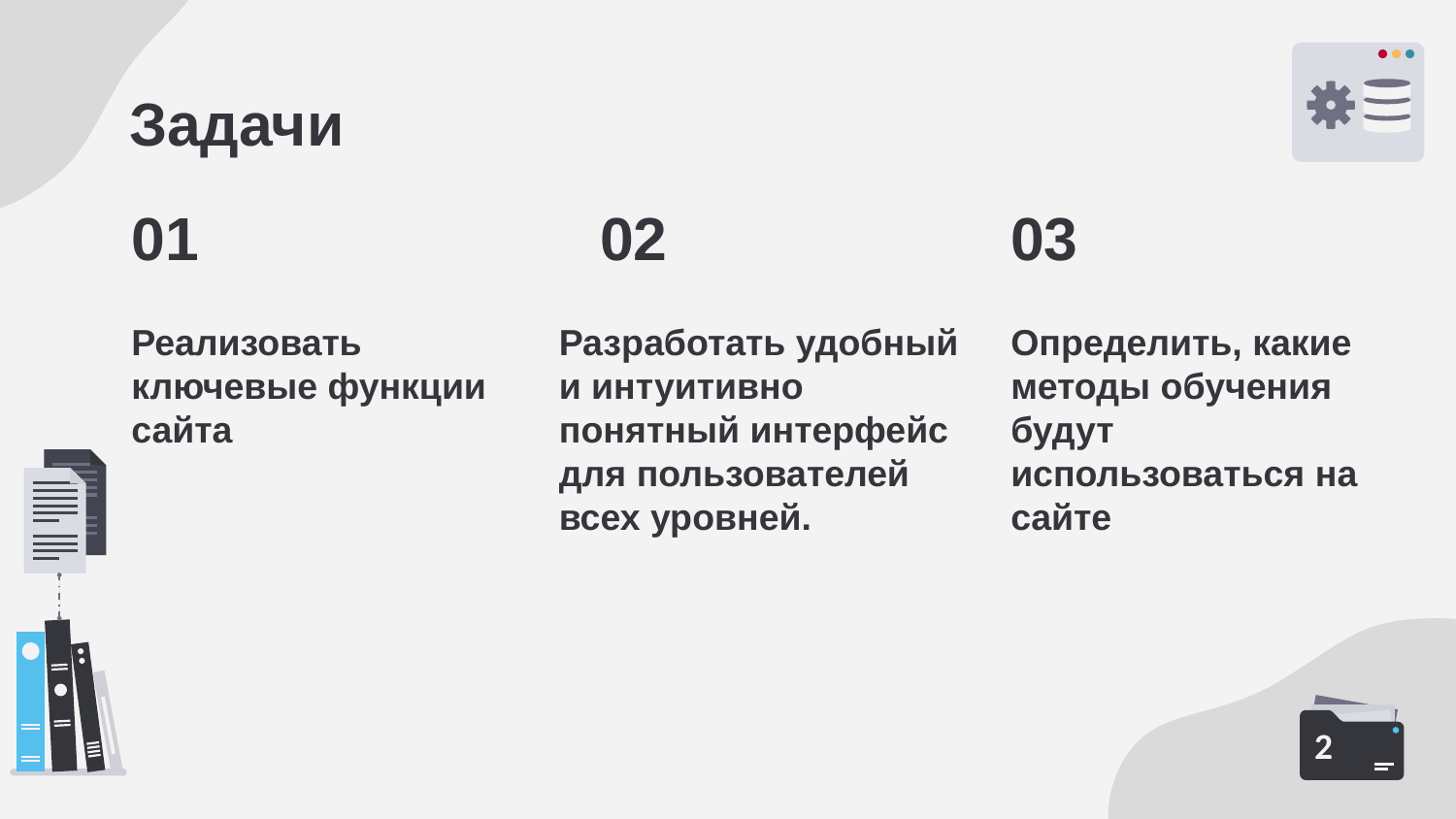

# Задачи
01
02
03
Разработать удобный и интуитивно понятный интерфейс для пользователей всех уровней.
Определить, какие методы обучения будут использоваться на сайте
Реализовать ключевые функции сайта

2